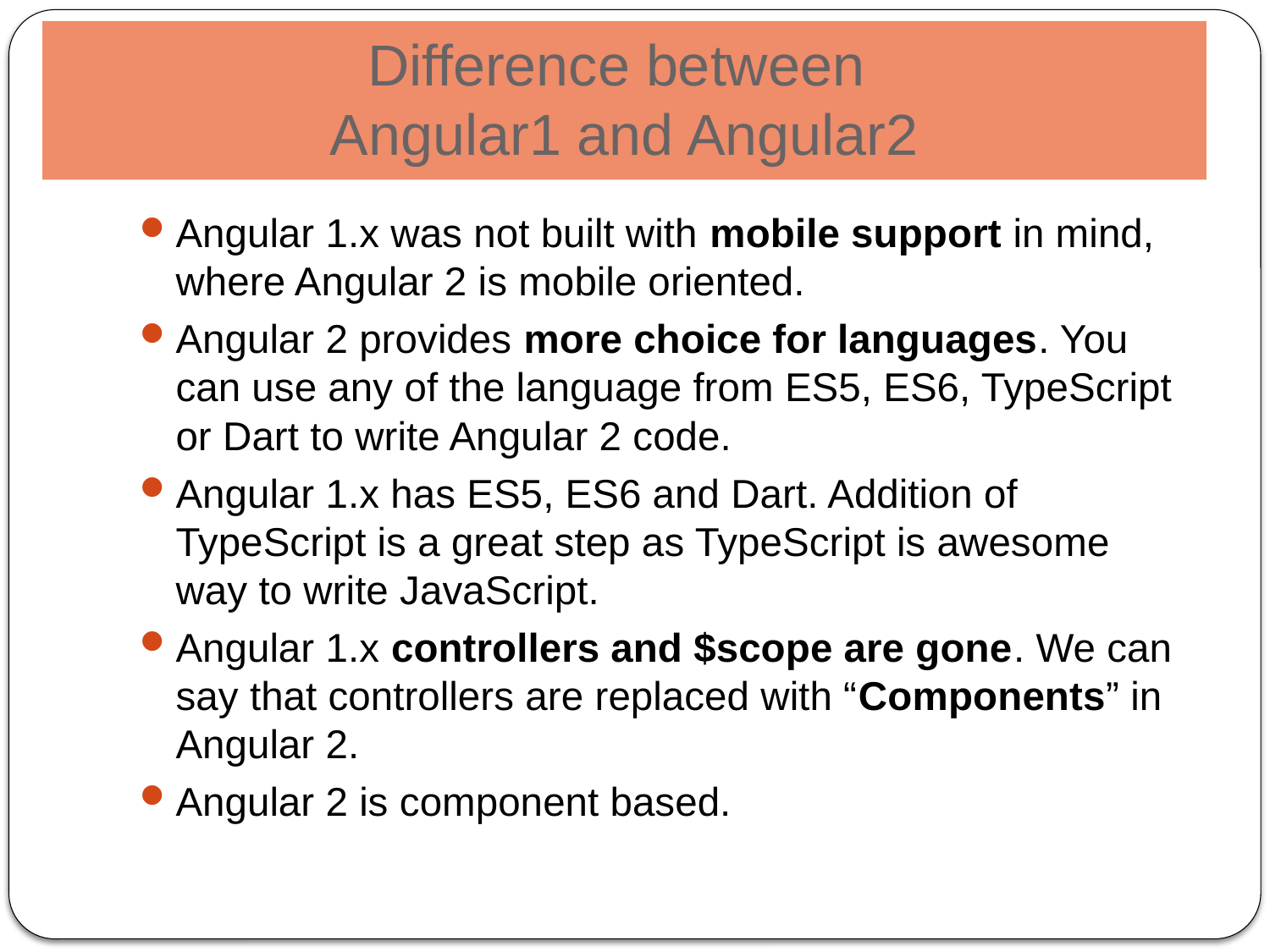

# Difference between Angular1 and Angular2
Angular 1.x was not built with mobile support in mind, where Angular 2 is mobile oriented.
Angular 2 provides more choice for languages. You can use any of the language from ES5, ES6, TypeScript or Dart to write Angular 2 code.
Angular 1.x has ES5, ES6 and Dart. Addition of TypeScript is a great step as TypeScript is awesome way to write JavaScript.
Angular 1.x controllers and $scope are gone. We can say that controllers are replaced with “Components” in Angular 2.
Angular 2 is component based.